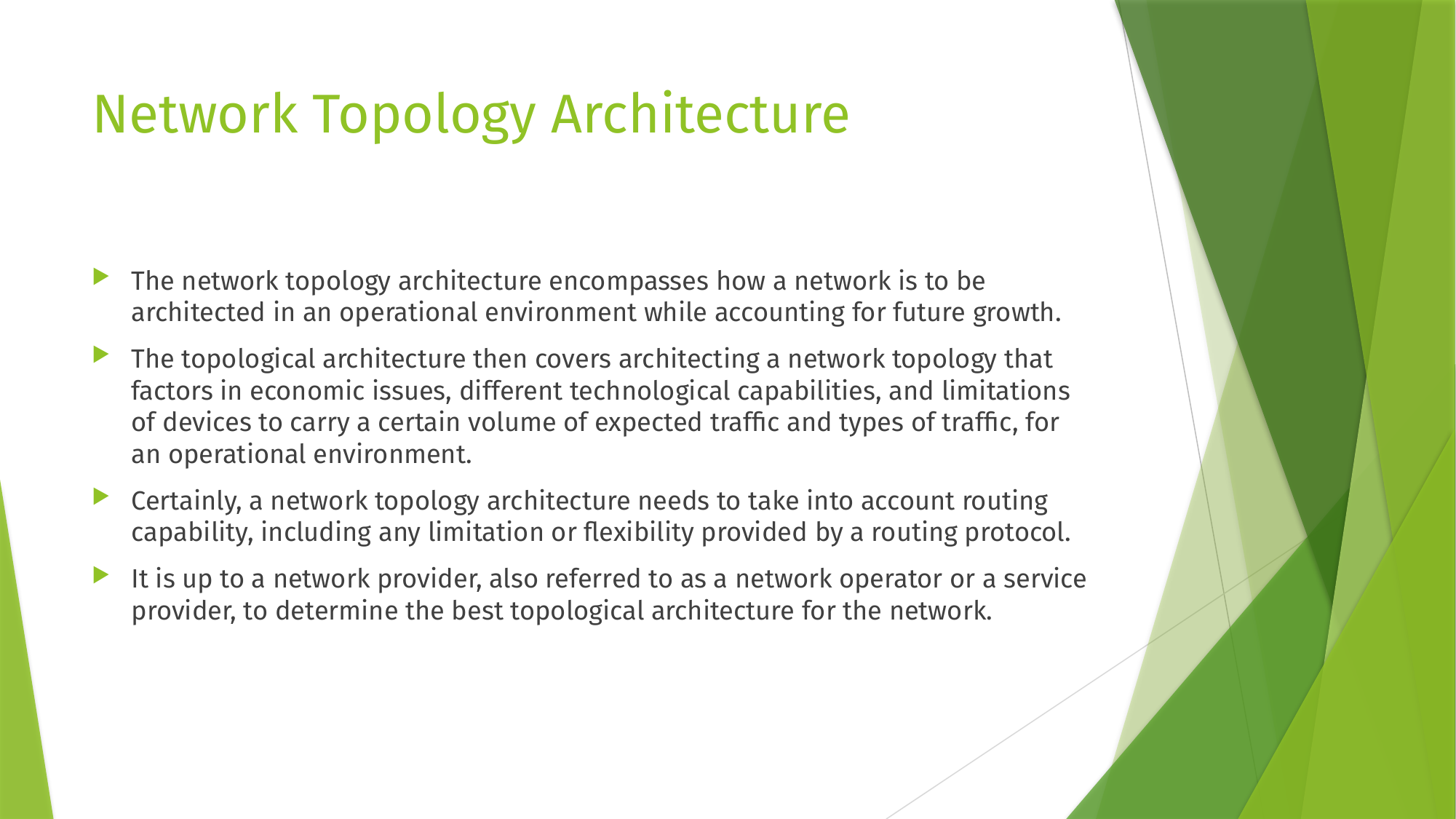

# Network Topology Architecture
The network topology architecture encompasses how a network is to be architected in an operational environment while accounting for future growth.
The topological architecture then covers architecting a network topology that factors in economic issues, different technological capabilities, and limitations of devices to carry a certain volume of expected traffic and types of traffic, for an operational environment.
Certainly, a network topology architecture needs to take into account routing capability, including any limitation or flexibility provided by a routing protocol.
It is up to a network provider, also referred to as a network operator or a service provider, to determine the best topological architecture for the network.